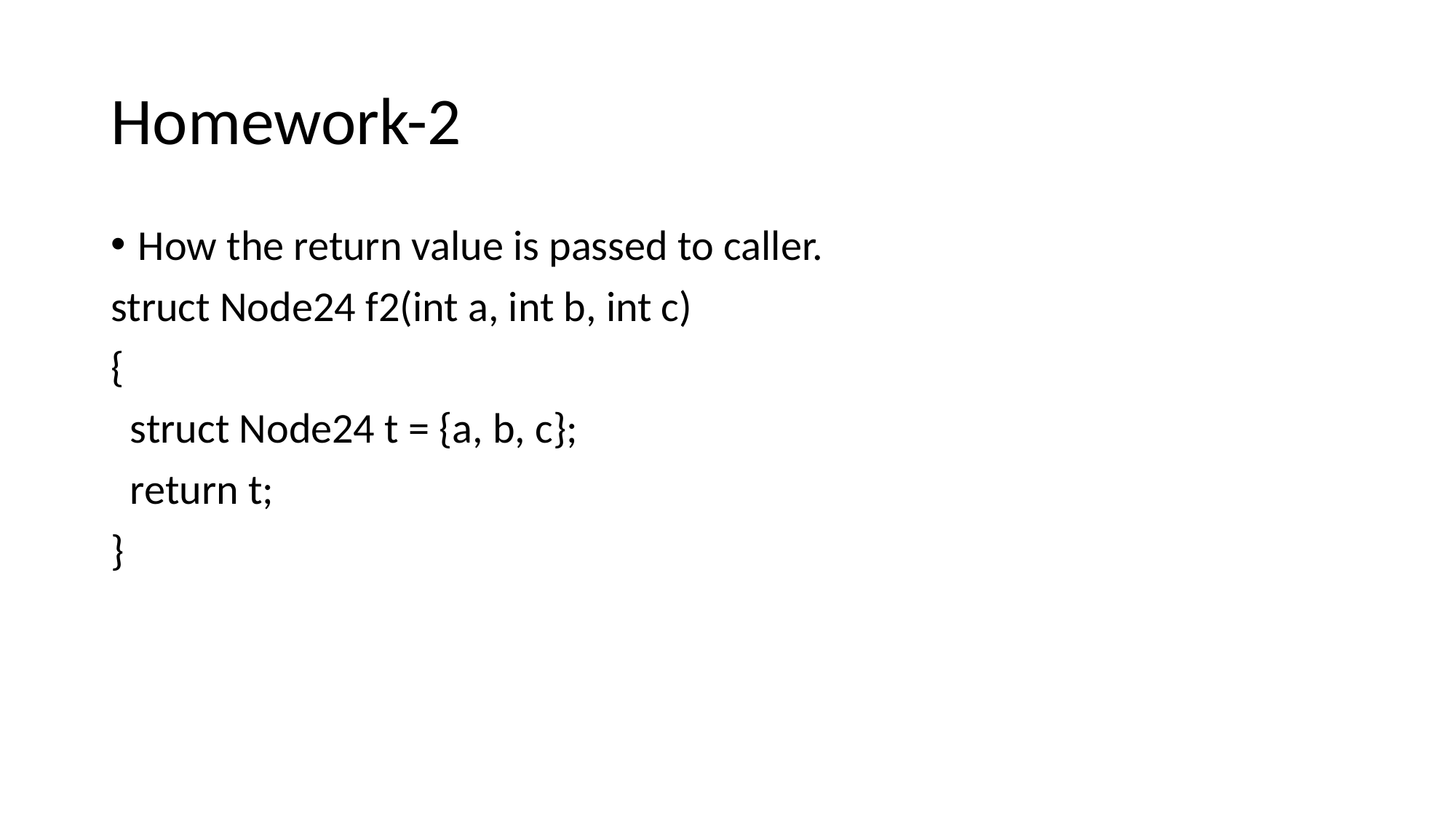

# Homework-2
How the return value is passed to caller.
struct Node24 f2(int a, int b, int c)
{
  struct Node24 t = {a, b, c};
  return t;
}